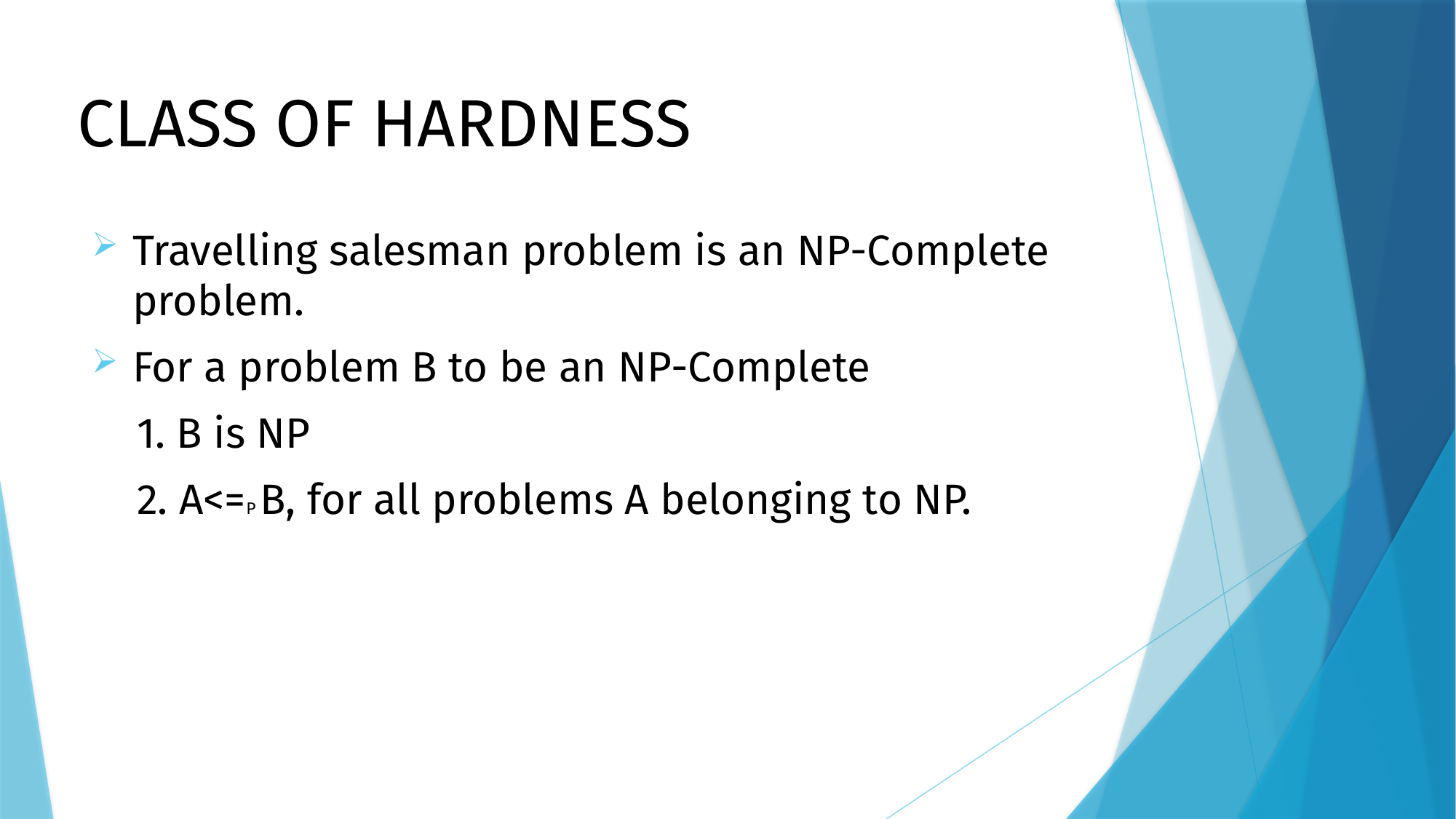

# CLASS OF HARDNESS
Travelling salesman problem is an NP-Complete problem.
For a problem B to be an NP-Complete
    1. B is NP
    2. A<=P B, for all problems A belonging to NP.